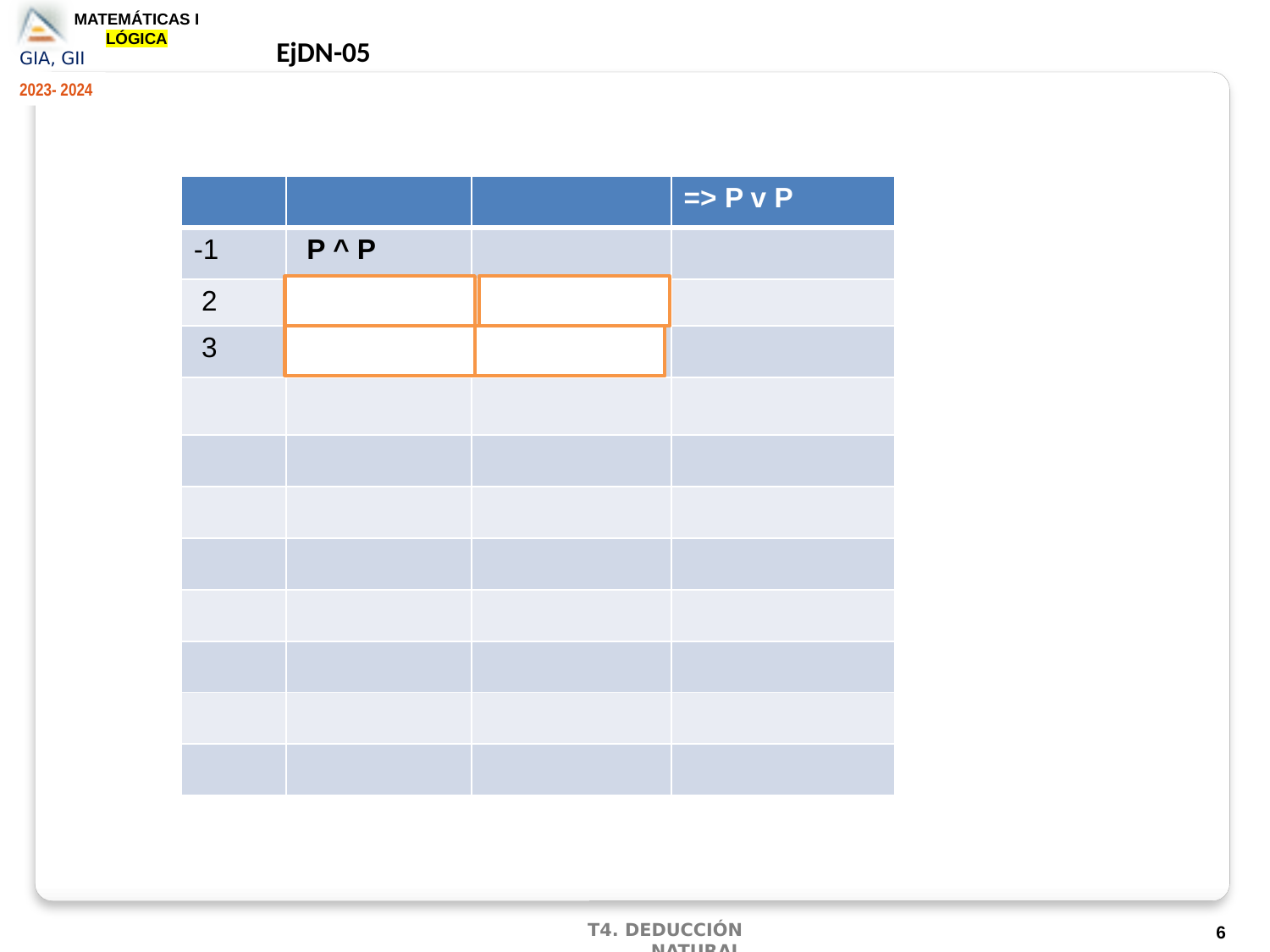

EjDN-05
|  |  |  | => P v P |
| --- | --- | --- | --- |
| -1 | P ^ P |  |  |
| 2 | P | EC, 1 |  |
| 3 | P v P | ID, 2 |  |
|  |  |  |  |
|  |  |  |  |
|  |  |  |  |
|  |  |  |  |
|  |  |  |  |
|  |  |  |  |
|  |  |  |  |
|  |  |  |  |

6